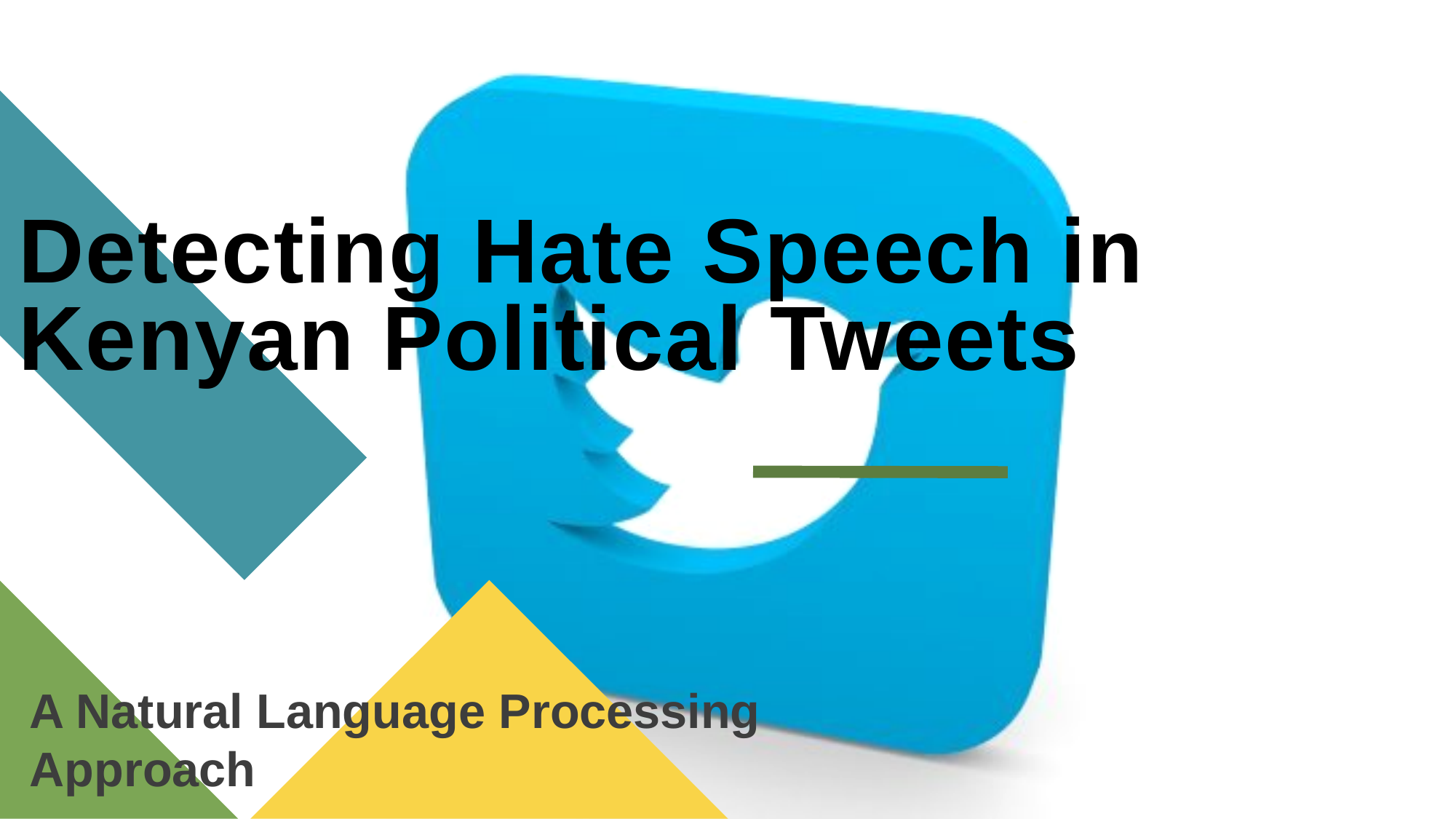

# Detecting Hate Speech in Kenyan Political Tweets
A Natural Language Processing Approach